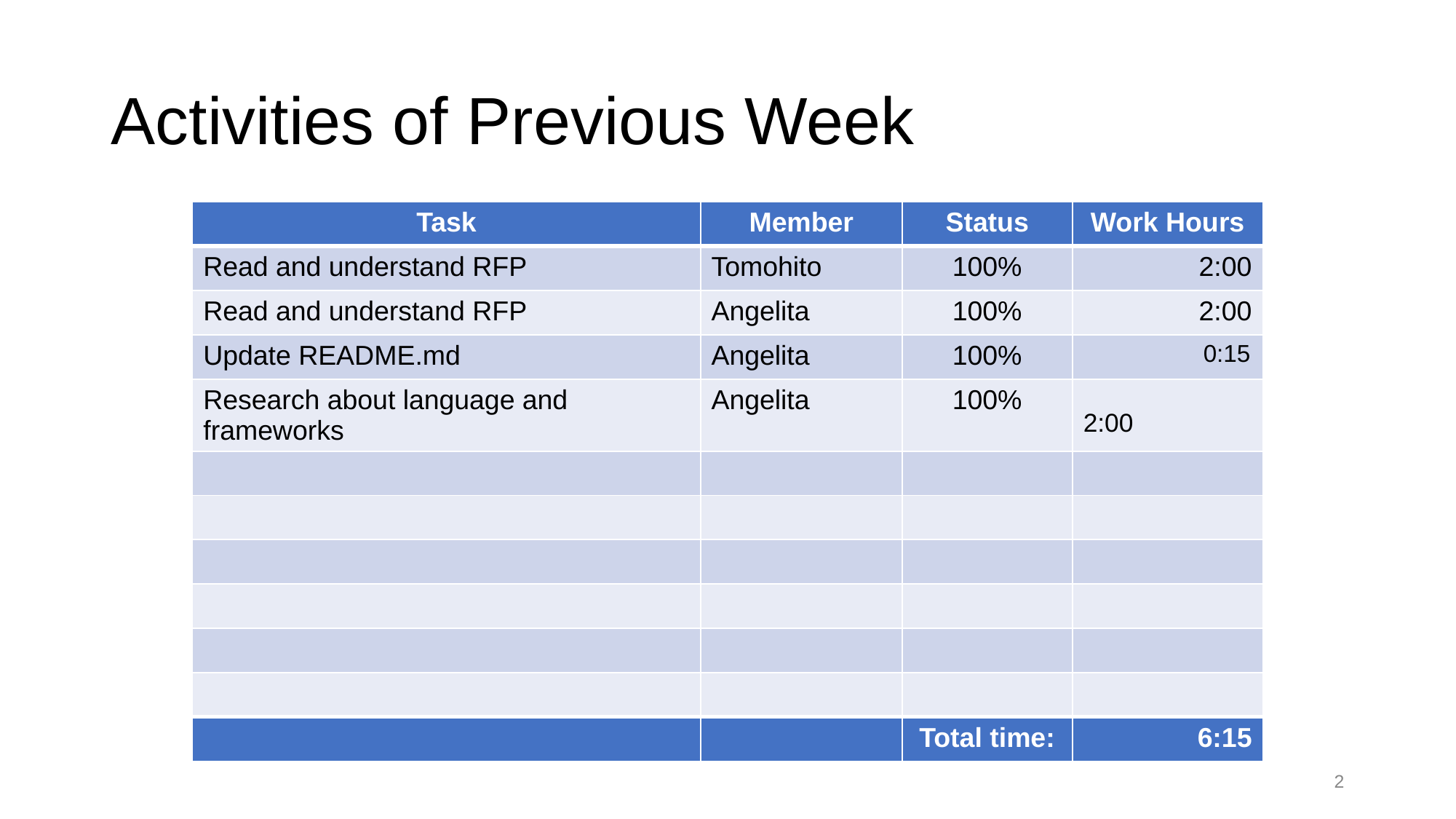

# Activities of Previous Week
| Task | Member | Status | Work Hours |
| --- | --- | --- | --- |
| Read and understand RFP | Tomohito | 100% | 2:00 |
| Read and understand RFP | Angelita | 100% | 2:00 |
| Update README.md | Angelita | 100% | 0:15 |
| Research about language and frameworks | Angelita | 100% | 2:00 |
|  |  |  |  |
|  |  |  |  |
|  |  |  |  |
|  |  |  |  |
|  |  |  |  |
|  |  |  |  |
|  |  | Total time: | 6:15 |
2